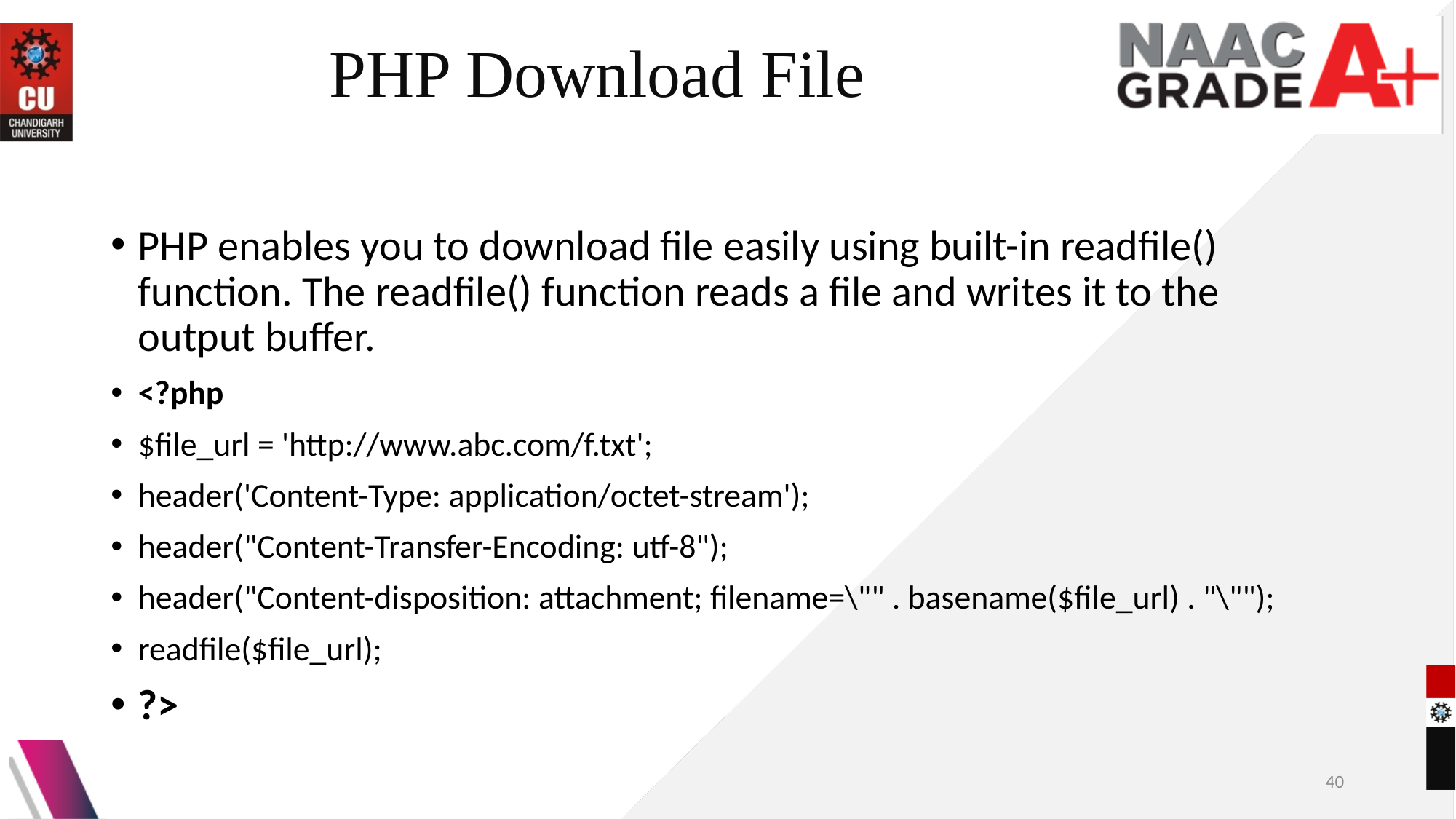

# PHP Download File
PHP enables you to download file easily using built-in readfile() function. The readfile() function reads a file and writes it to the output buffer.
<?php
$file_url = 'http://www.abc.com/f.txt';
header('Content-Type: application/octet-stream');
header("Content-Transfer-Encoding: utf-8");
header("Content-disposition: attachment; filename=\"" . basename($file_url) . "\"");
readfile($file_url);
?>

40